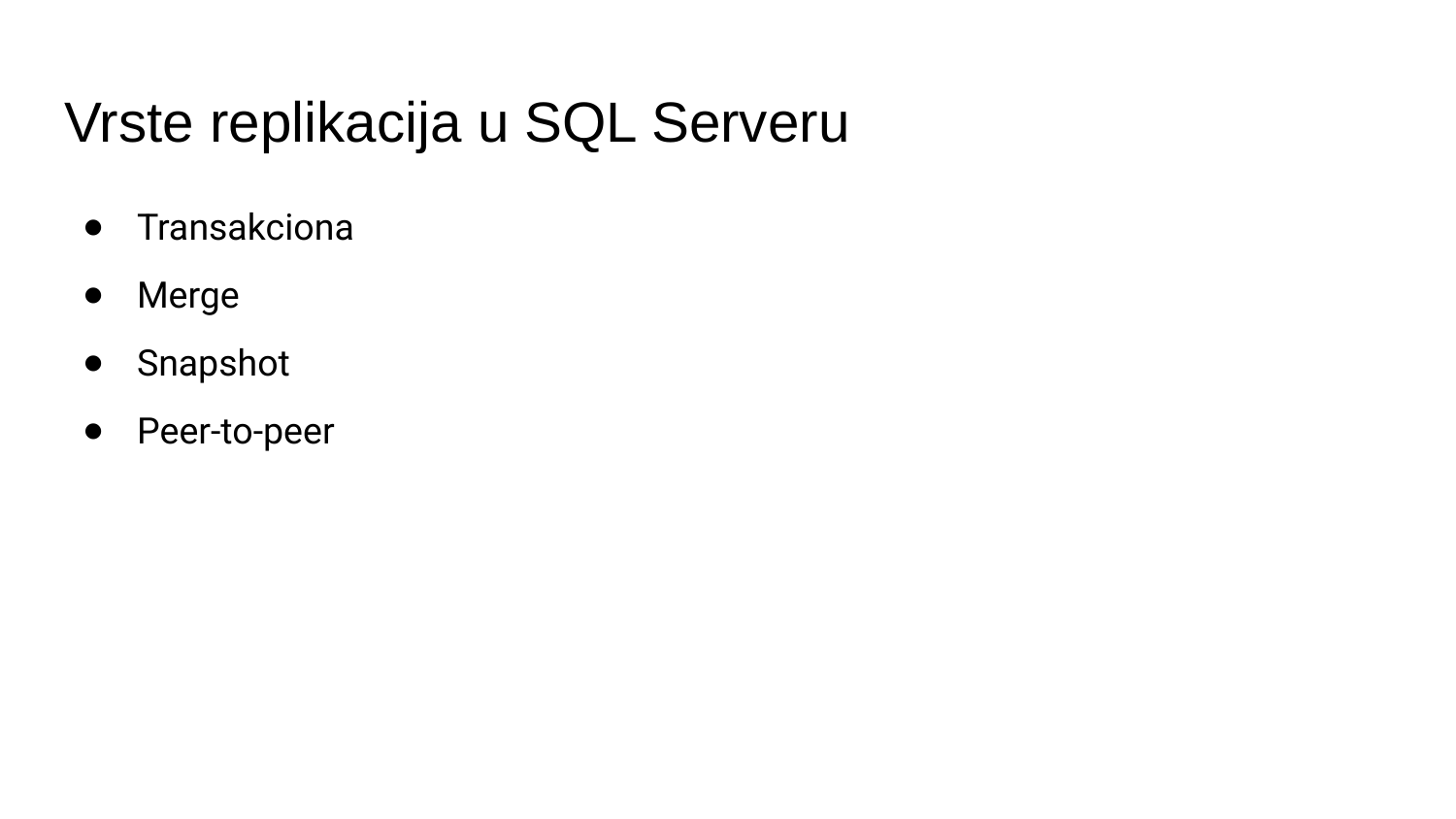

# Vrste replikacija u SQL Serveru
Transakciona
Merge
Snapshot
Peer-to-peer